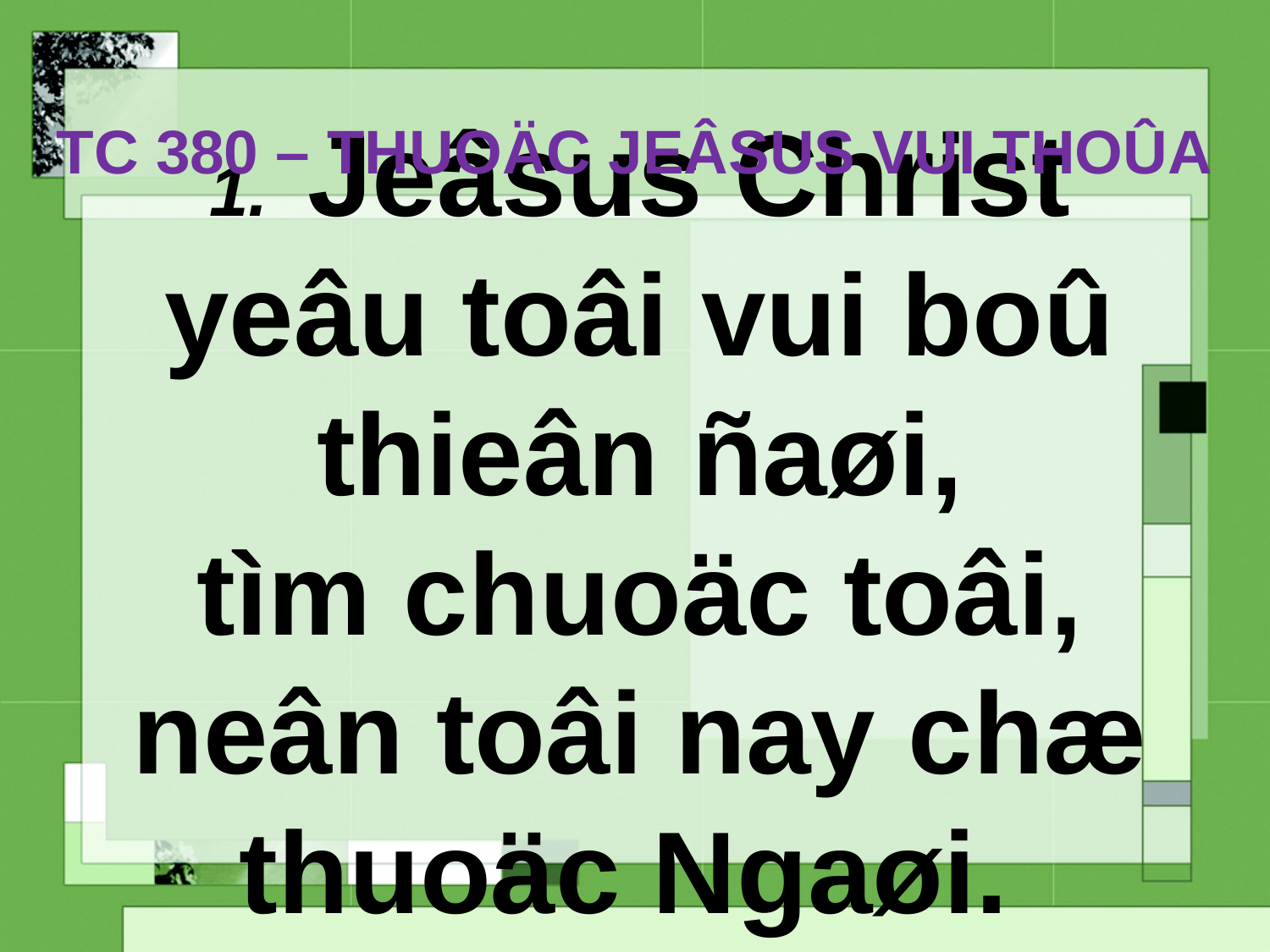

TC 380 – THUOÄC JEÂSUS VUI THOÛA
# 1.  Jeâsus Christ yeâu toâi vui boû thieân ñaøi, tìm chuoäc toâi, neân toâi nay chæ thuoäc Ngaøi.